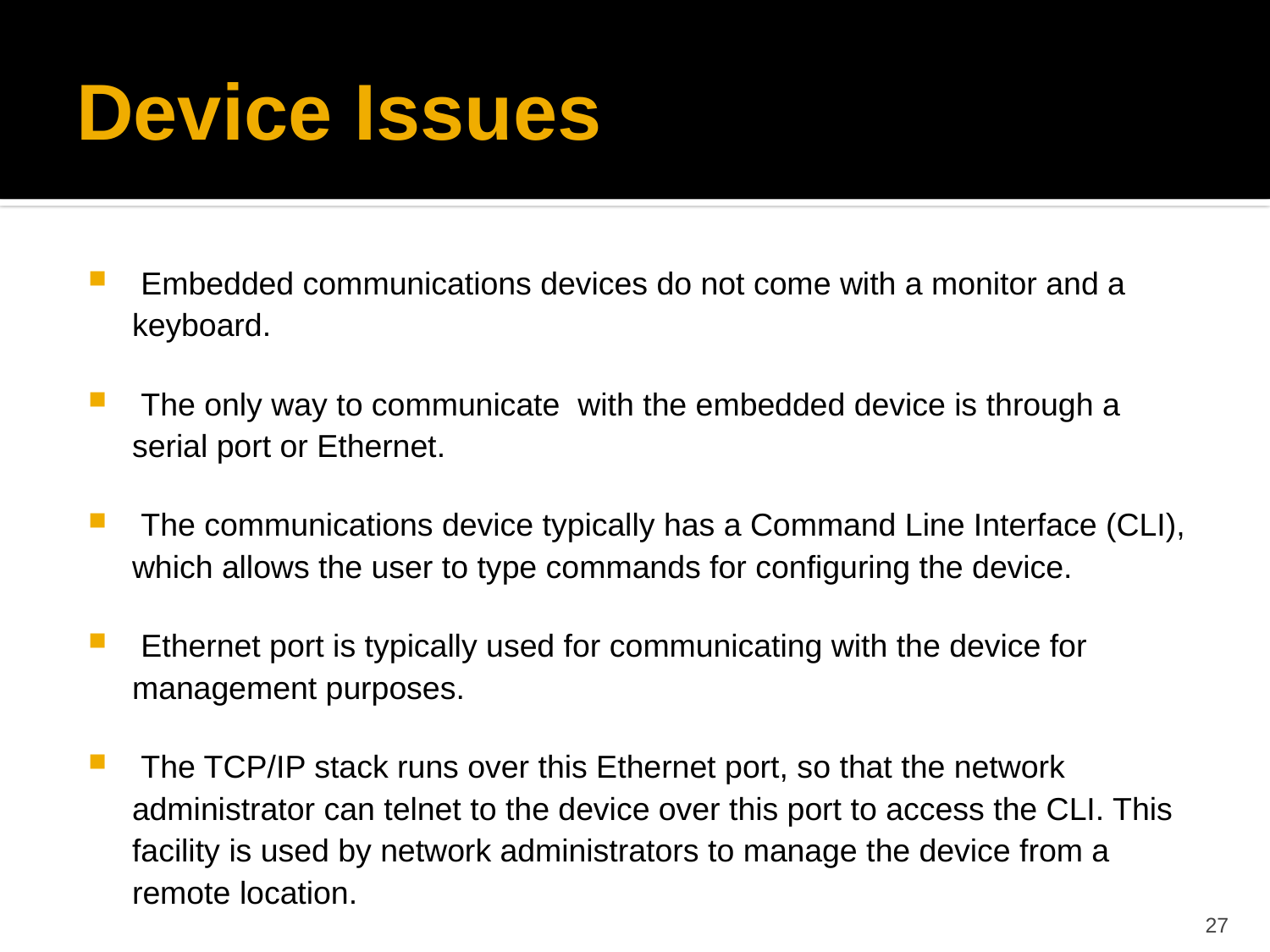

# Device Issues
 Embedded communications devices do not come with a monitor and a keyboard.

 The only way to communicate  with the embedded device is through a serial port or Ethernet.

 The communications device typically has a Command Line Interface (CLI), which allows the user to type commands for configuring the device.

 Ethernet port is typically used for communicating with the device for management purposes.

 The TCP/IP stack runs over this Ethernet port, so that the network administrator can telnet to the device over this port to access the CLI. This facility is used by network administrators to manage the device from a remote location.
27